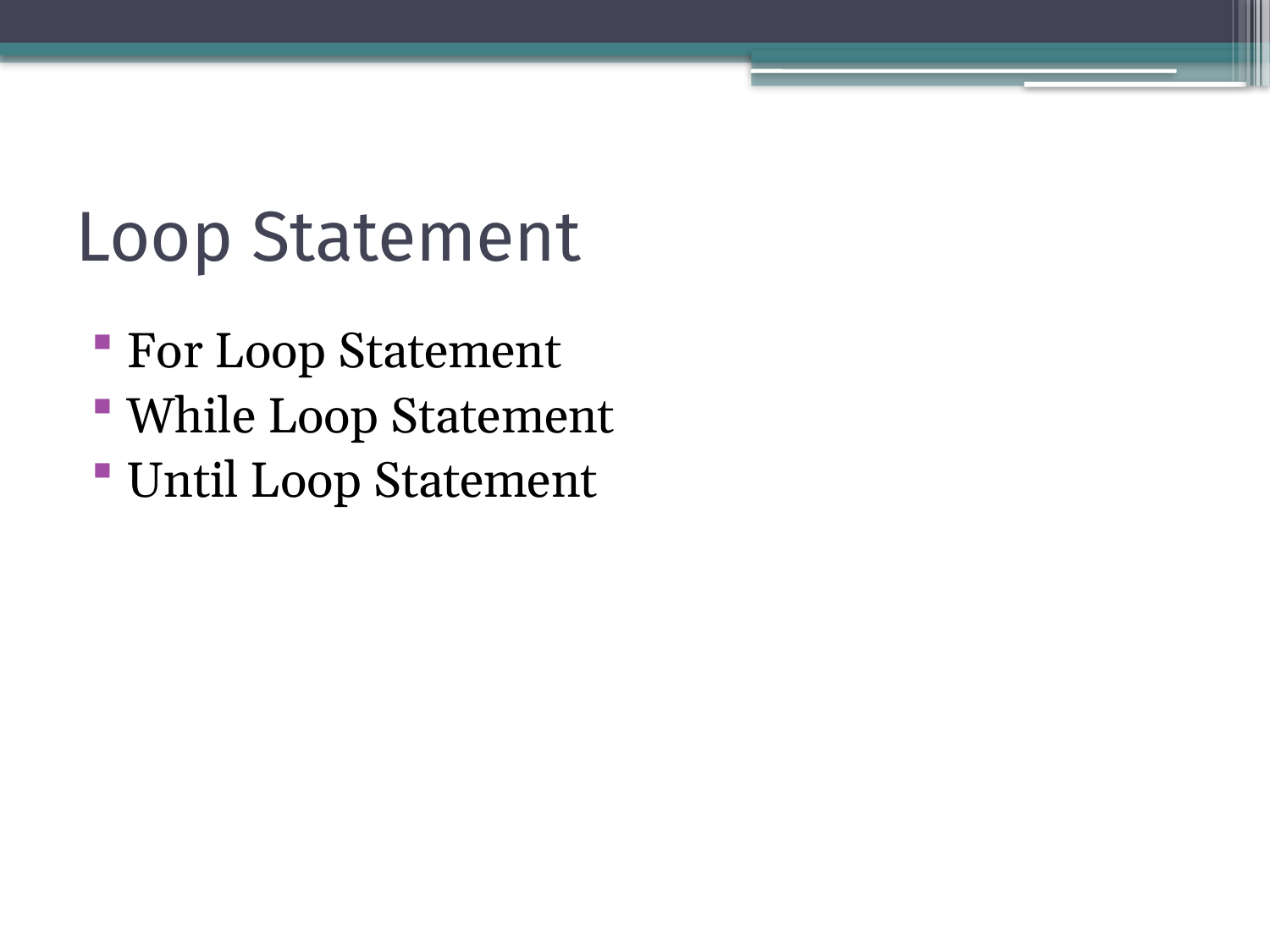

# Loop Statement
For Loop Statement
While Loop Statement
Until Loop Statement